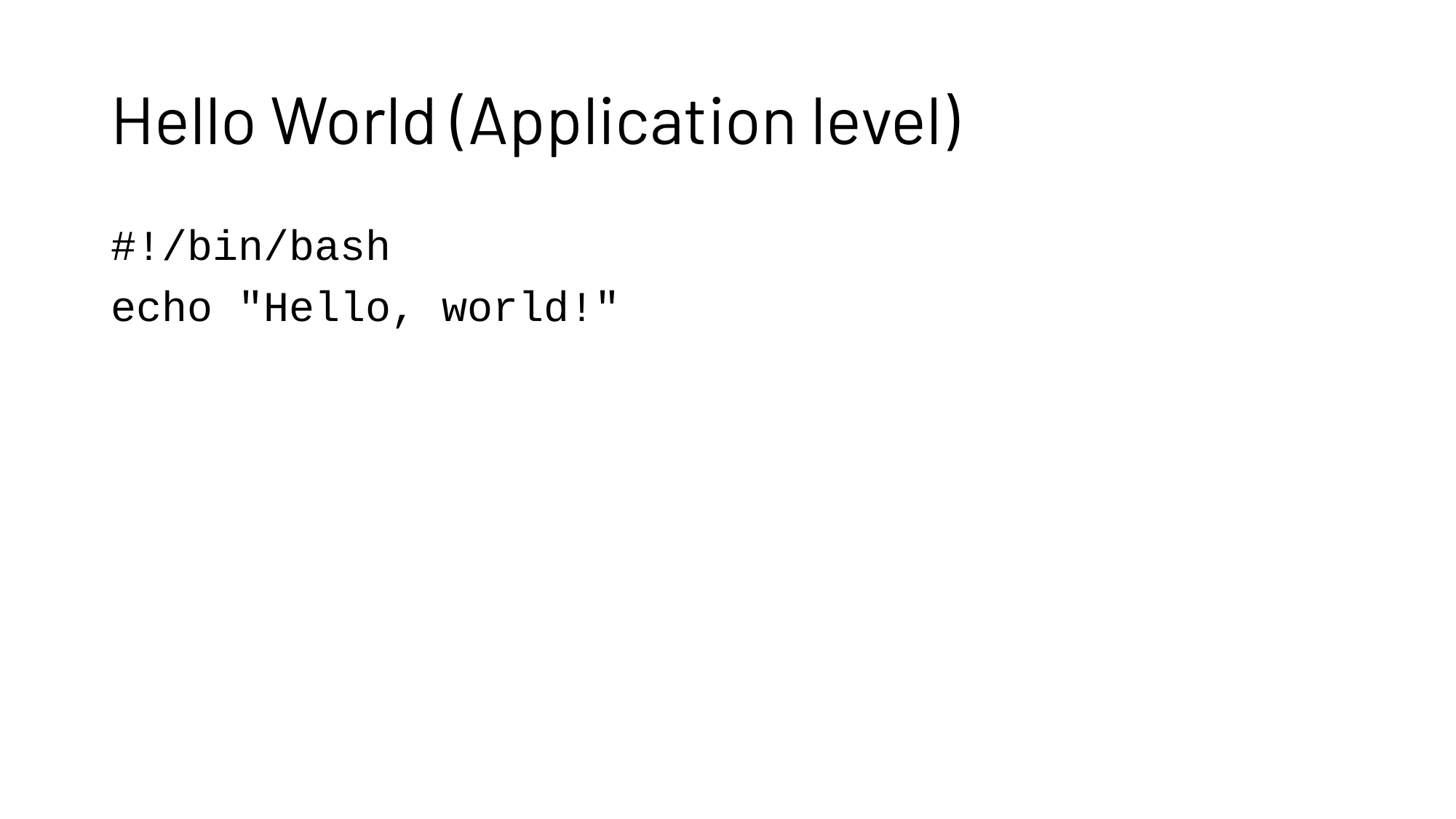

# Hello World (Application level)
#!/bin/bash
echo "Hello, world!"